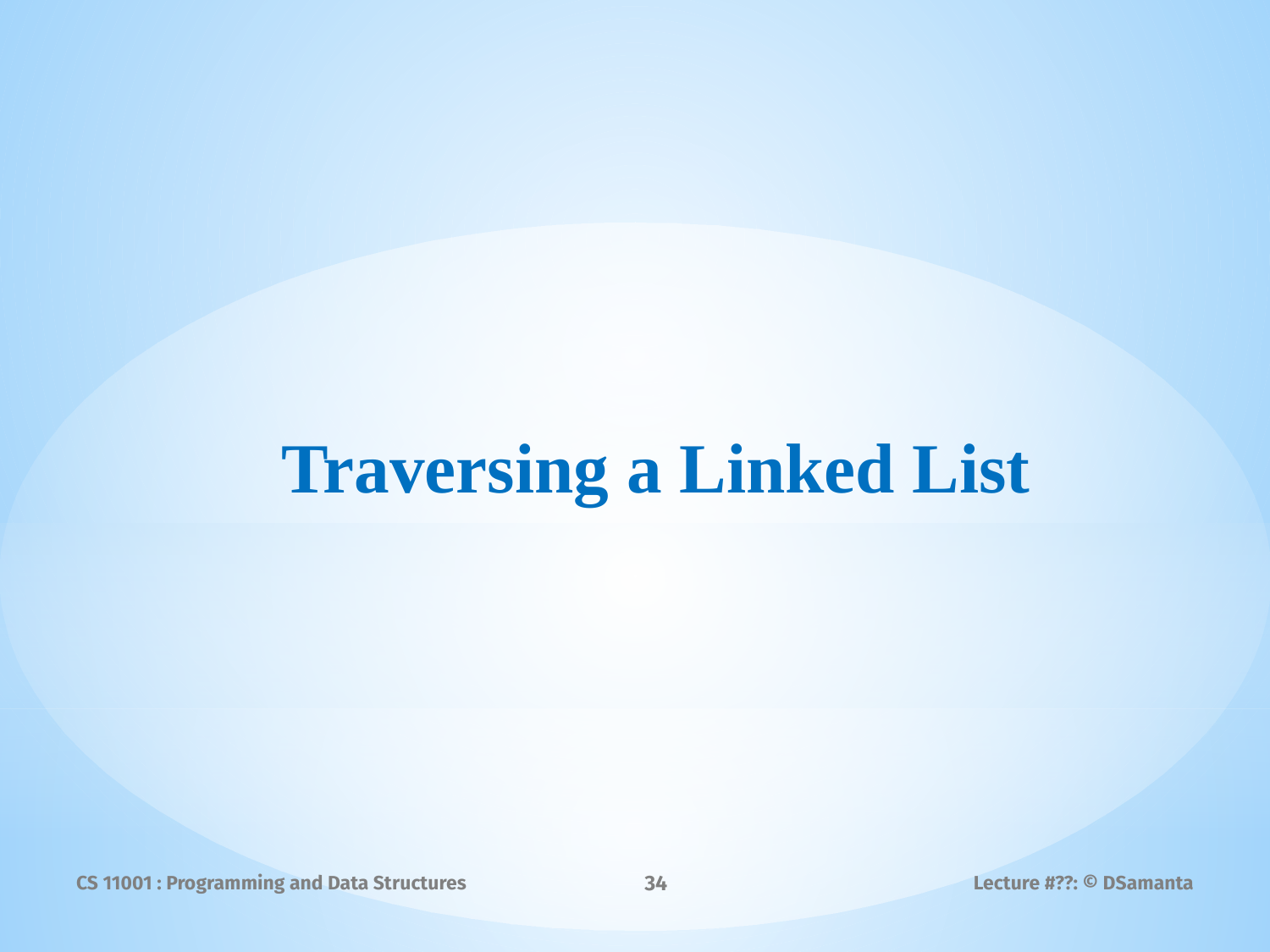

# Traversing a Linked List
CS 11001 : Programming and Data Structures
34
Lecture #??: © DSamanta